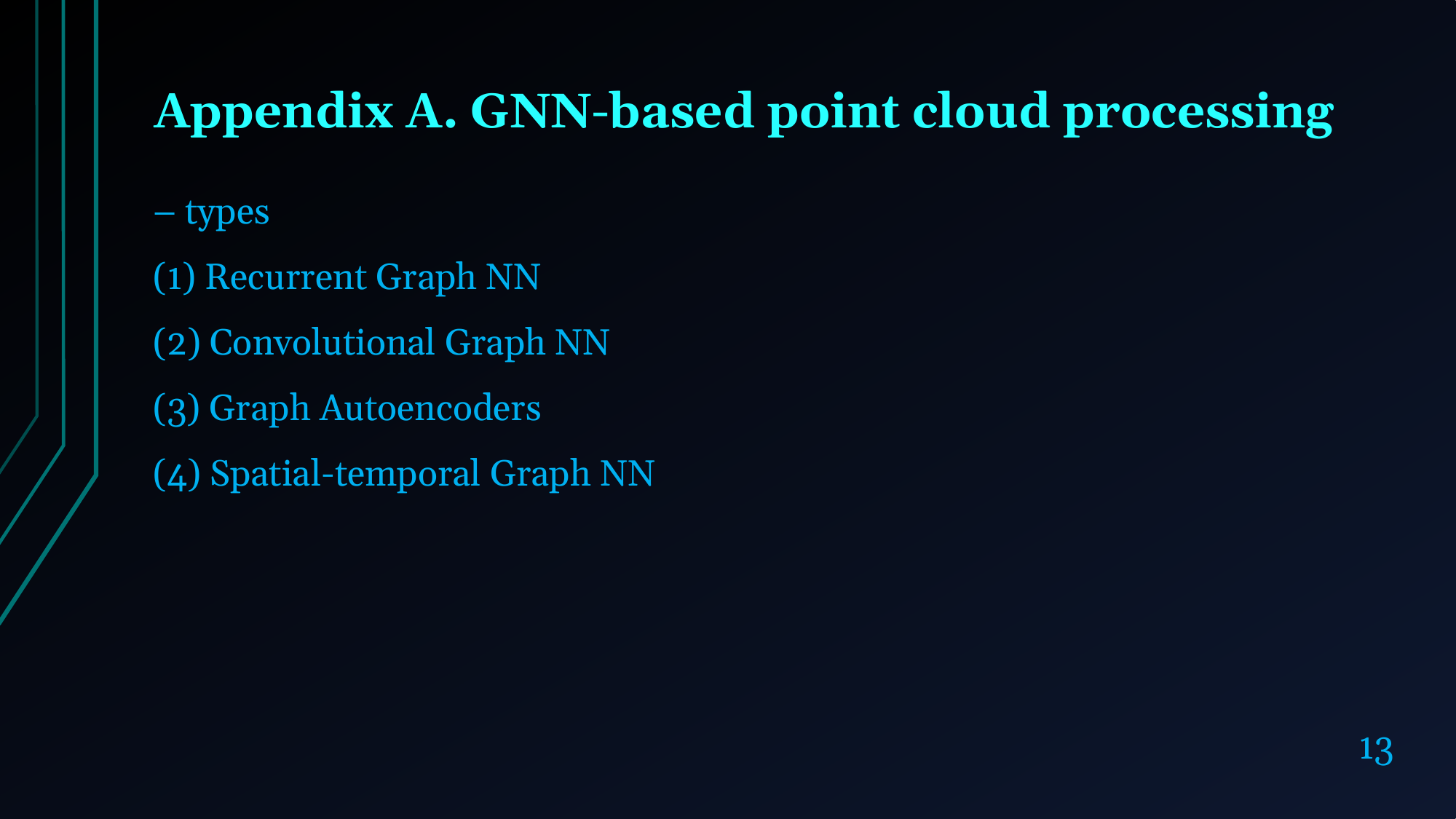

Appendix A. GNN-based point cloud processing
– types
(1) Recurrent Graph NN
(2) Convolutional Graph NN
(3) Graph Autoencoders
(4) Spatial-temporal Graph NN
13